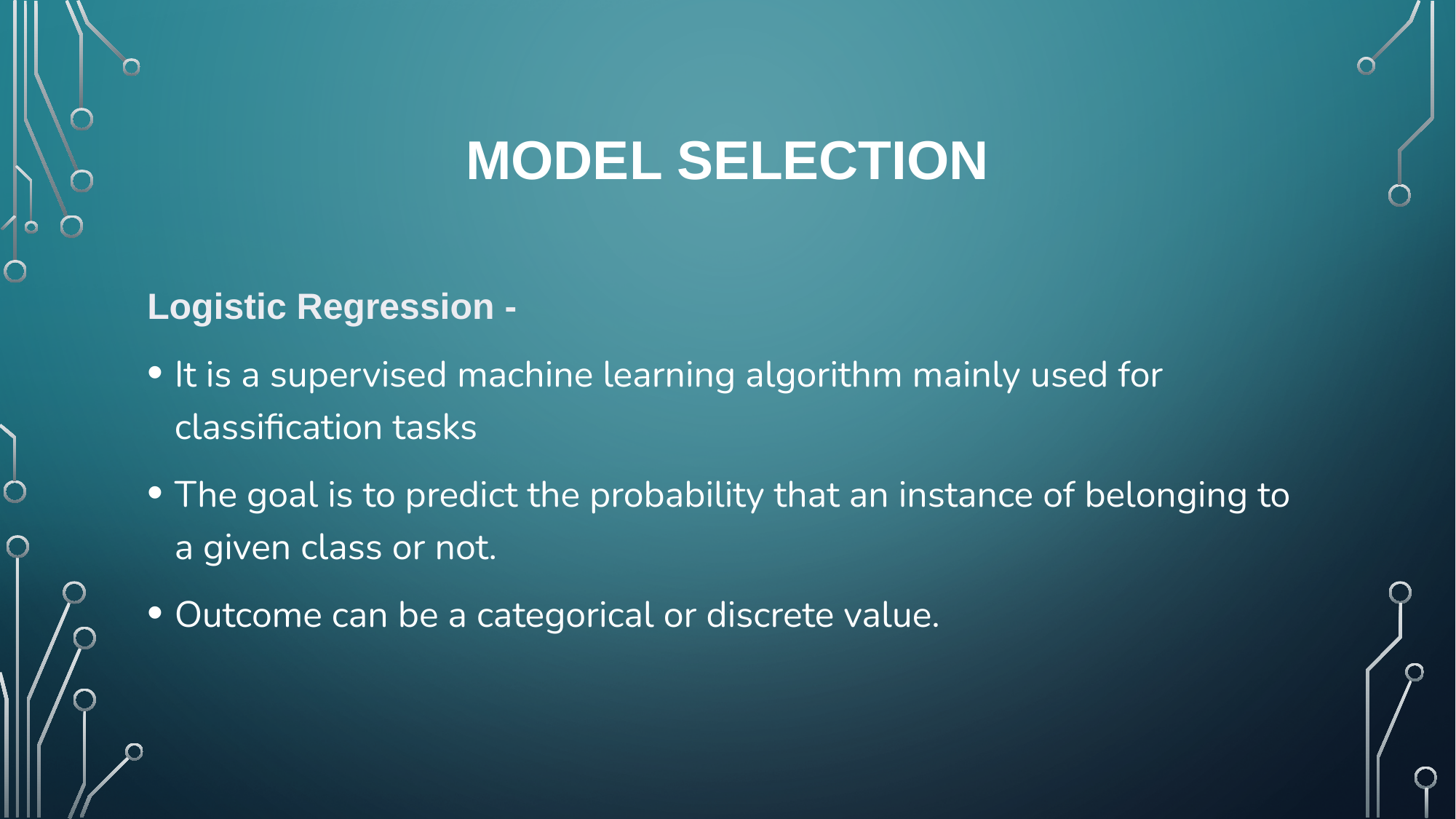

# Model selection
Logistic Regression -
It is a supervised machine learning algorithm mainly used for classification tasks
The goal is to predict the probability that an instance of belonging to a given class or not.
Outcome can be a categorical or discrete value.